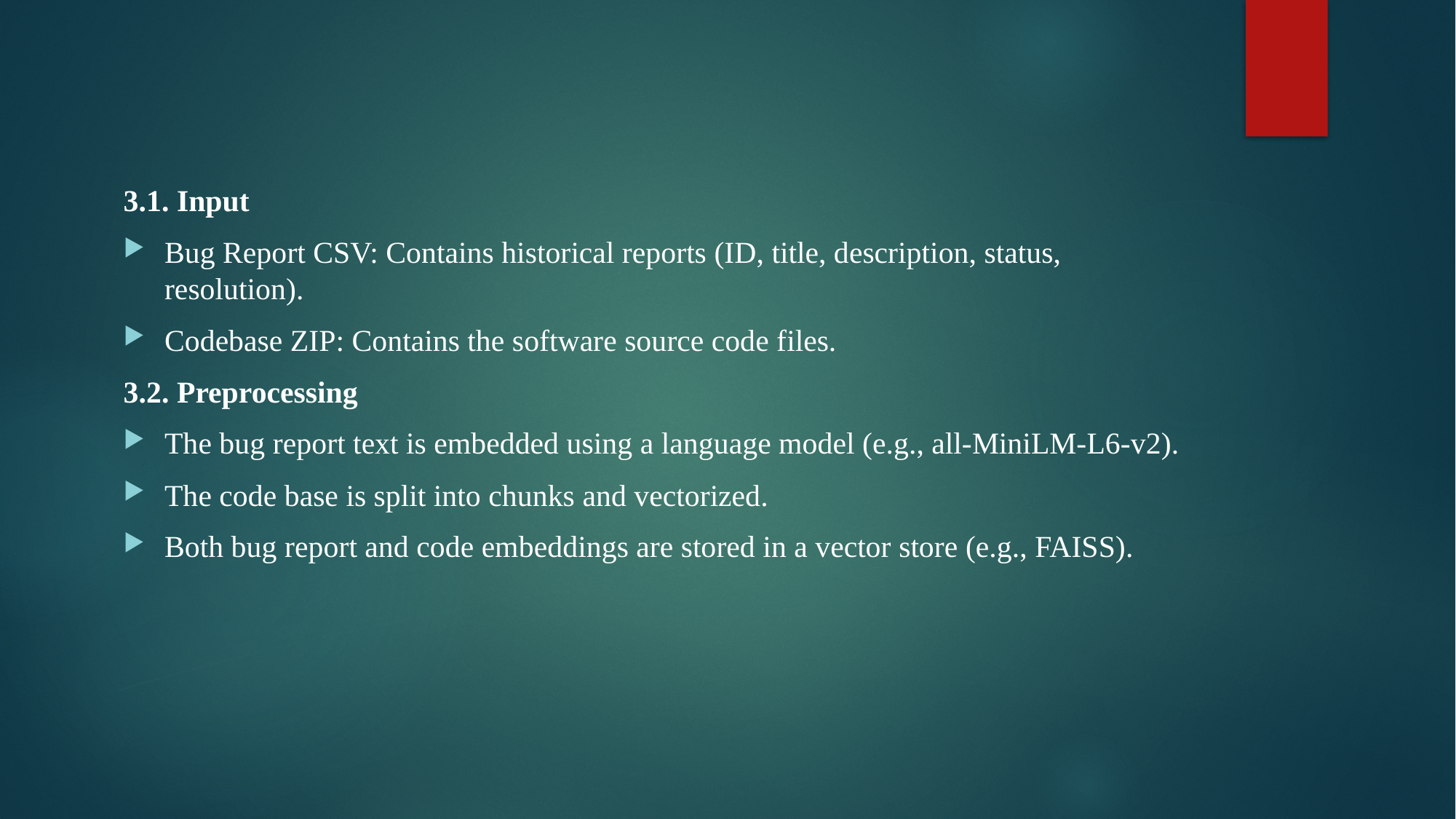

3.1. Input
Bug Report CSV: Contains historical reports (ID, title, description, status, resolution).
Codebase ZIP: Contains the software source code files.
3.2. Preprocessing
The bug report text is embedded using a language model (e.g., all-MiniLM-L6-v2).
The code base is split into chunks and vectorized.
Both bug report and code embeddings are stored in a vector store (e.g., FAISS).